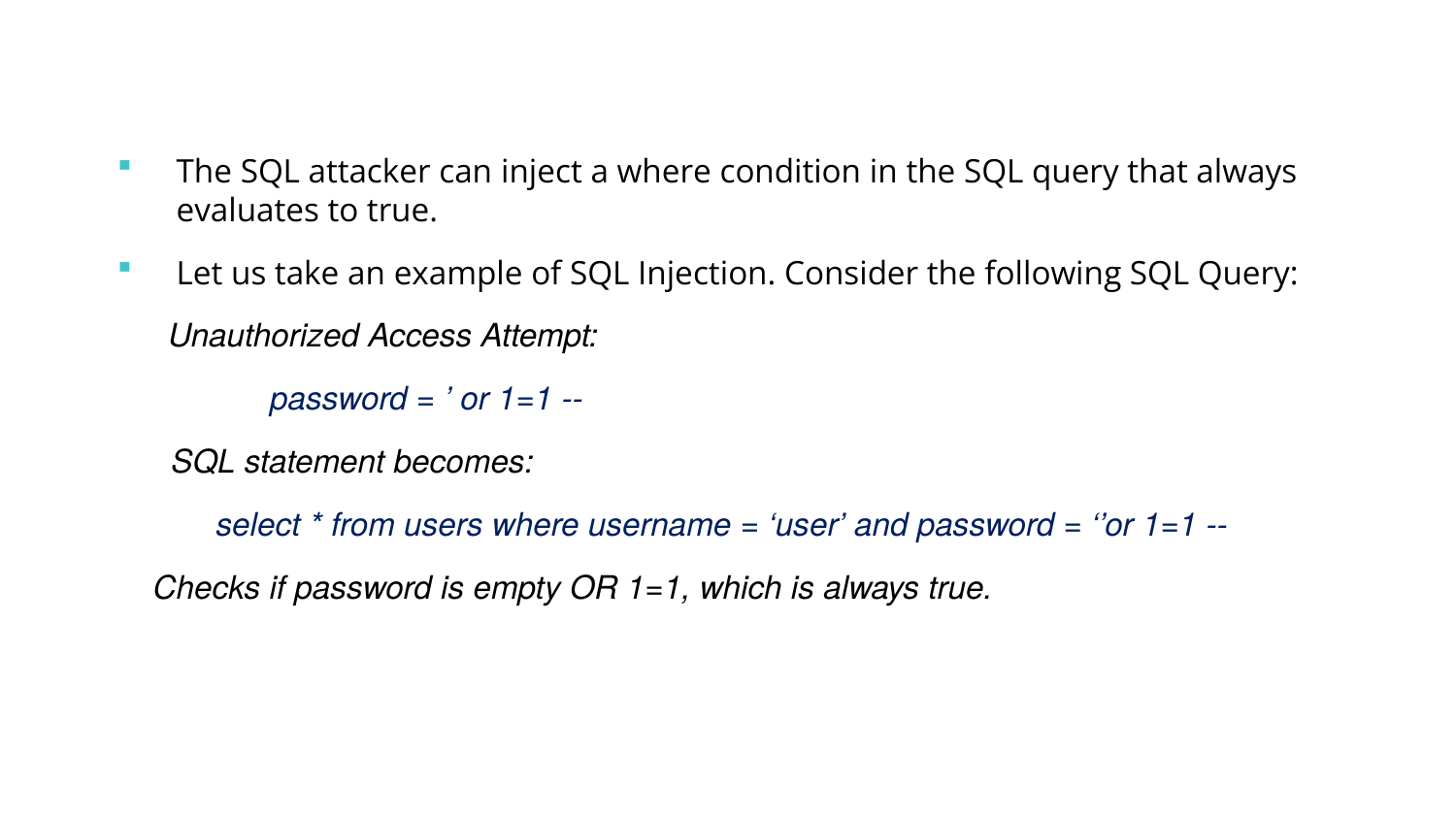

The SQL attacker can inject a where condition in the SQL query that always evaluates to true.
Let us take an example of SQL Injection. Consider the following SQL Query:
      Unauthorized Access Attempt:
                 password = ’ or 1=1 --
      SQL statement becomes:
           select * from users where username = ‘user’ and password = ‘’or 1=1 --
    Checks if password is empty OR 1=1, which is always true.